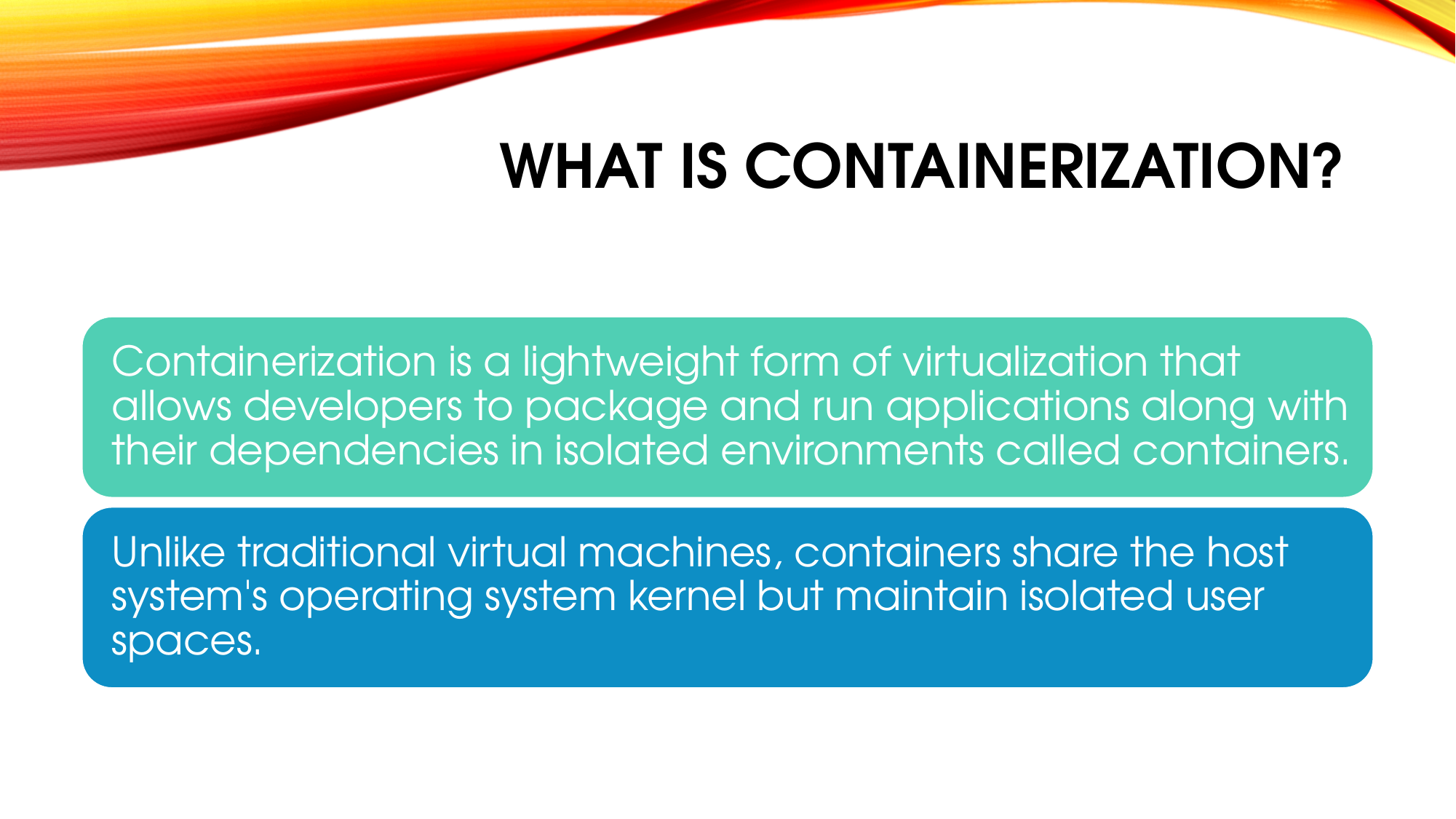

# What is Containerization?
Containerization is a lightweight form of virtualization that allows developers to package and run applications along with their dependencies in isolated environments called containers.
Unlike traditional virtual machines, containers share the host system's operating system kernel but maintain isolated user spaces.